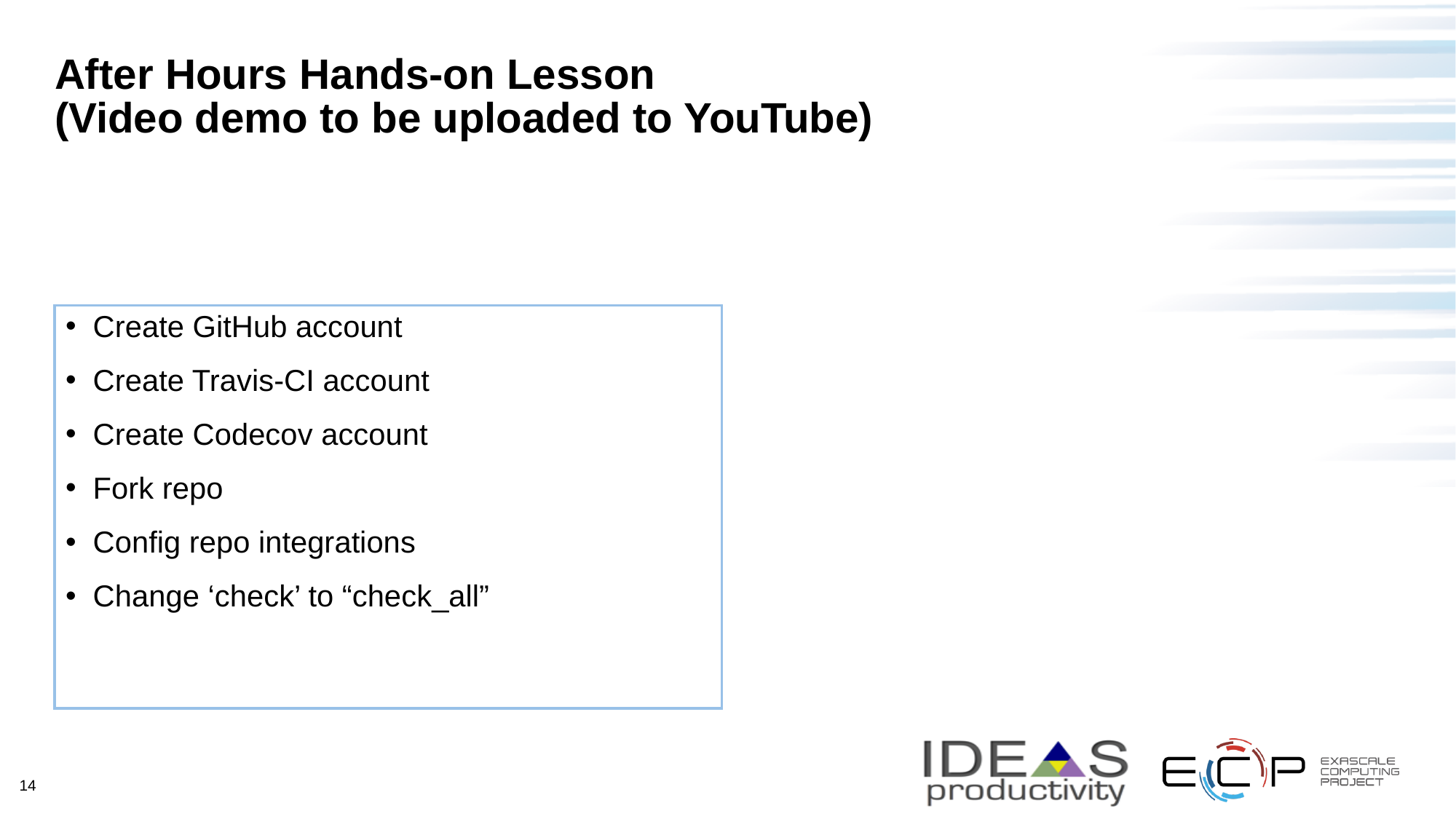

# After Hours Hands-on Lesson (Video demo to be uploaded to YouTube)

Create GitHub account
Create Travis-CI account
Create Codecov account
Fork repo
Config repo integrations
Change ‘check’ to “check_all”